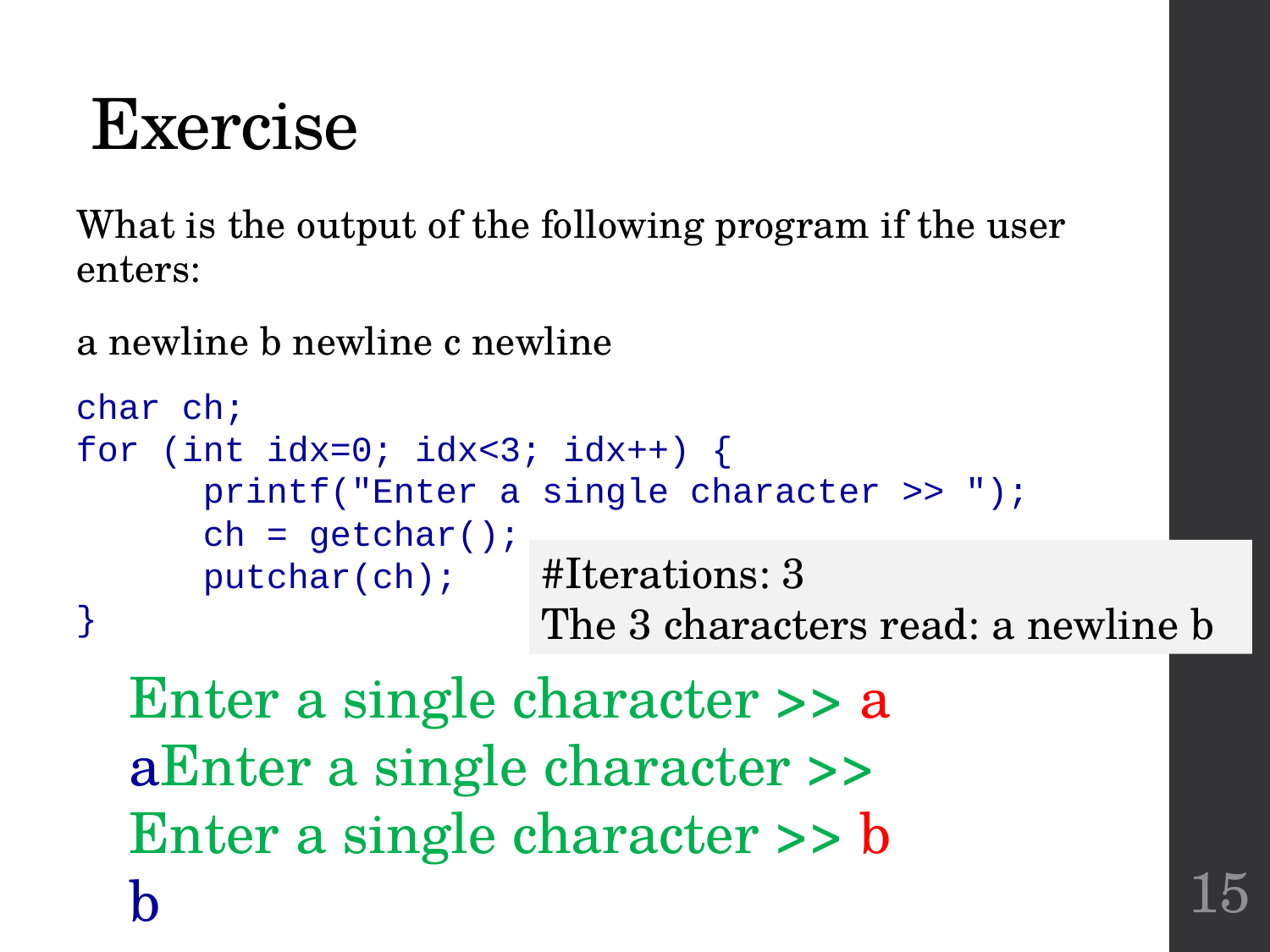

# Exercise
What is the output of the following program if the user enters:
a newline b newline c newline
char ch;
for (int idx=0; idx<3; idx++) {
	printf("Enter a single character >> ");
	ch = getchar();
	putchar(ch);
}
#Iterations: 3
The 3 characters read: a newline b
Enter a single character >> a
aEnter a single character >>
Enter a single character >> b
b
15